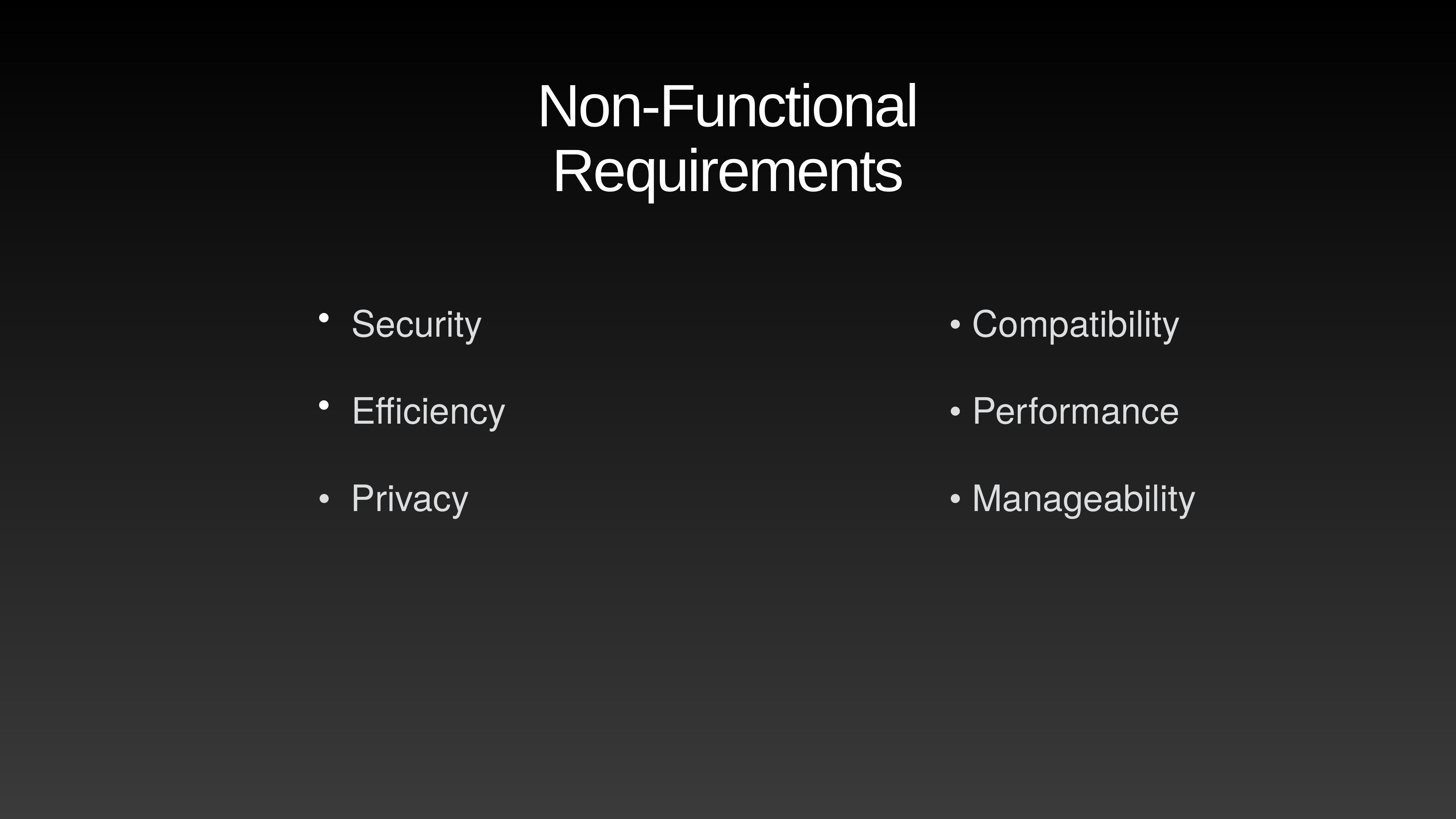

# Non-Functional Requirements
Security

Efficiency

•  Privacy
• Compatibility
• Performance
• Manageability